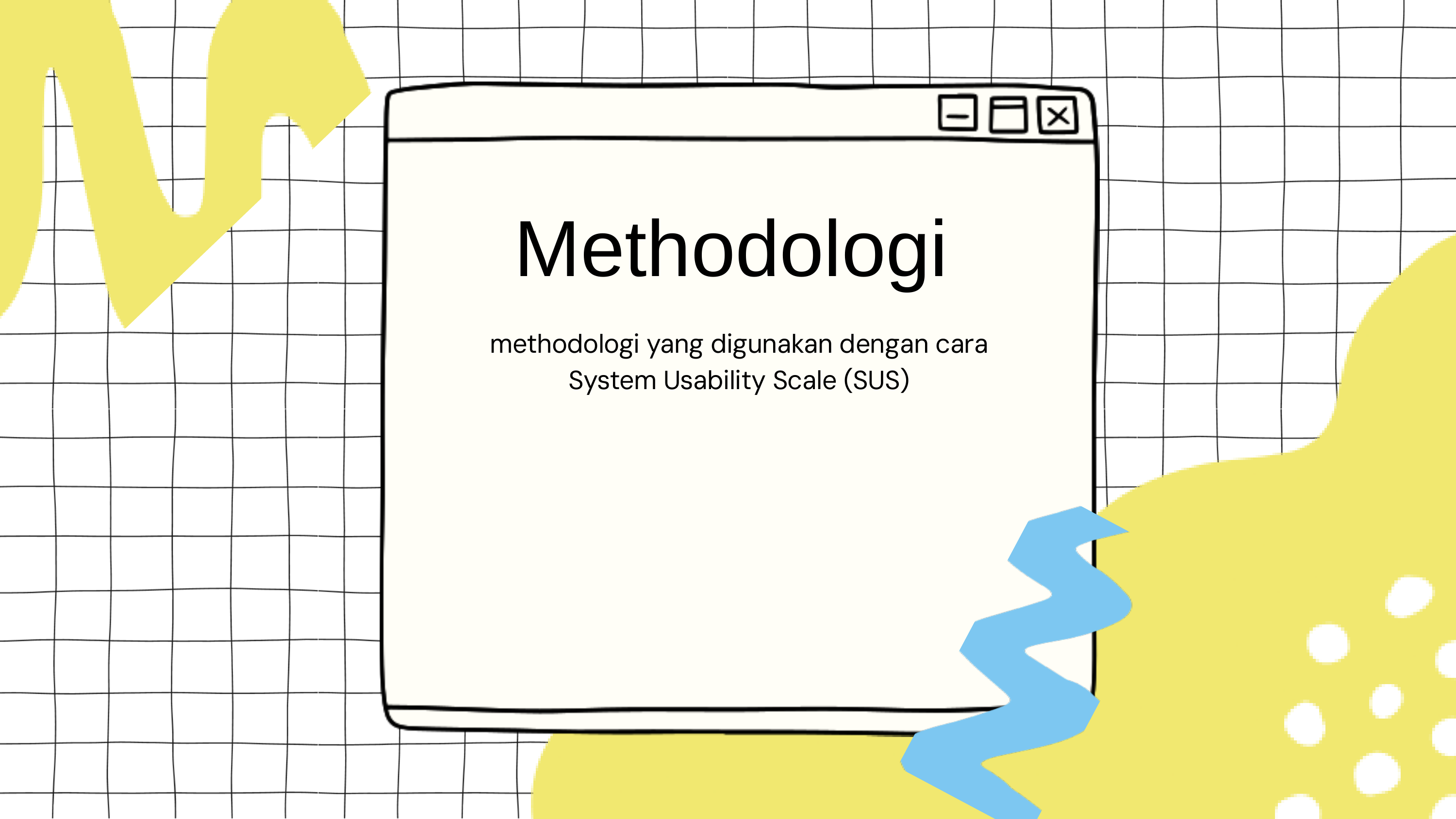

Methodologi

methodologi yang digunakan dengan cara
System Usability Scale (SUS)